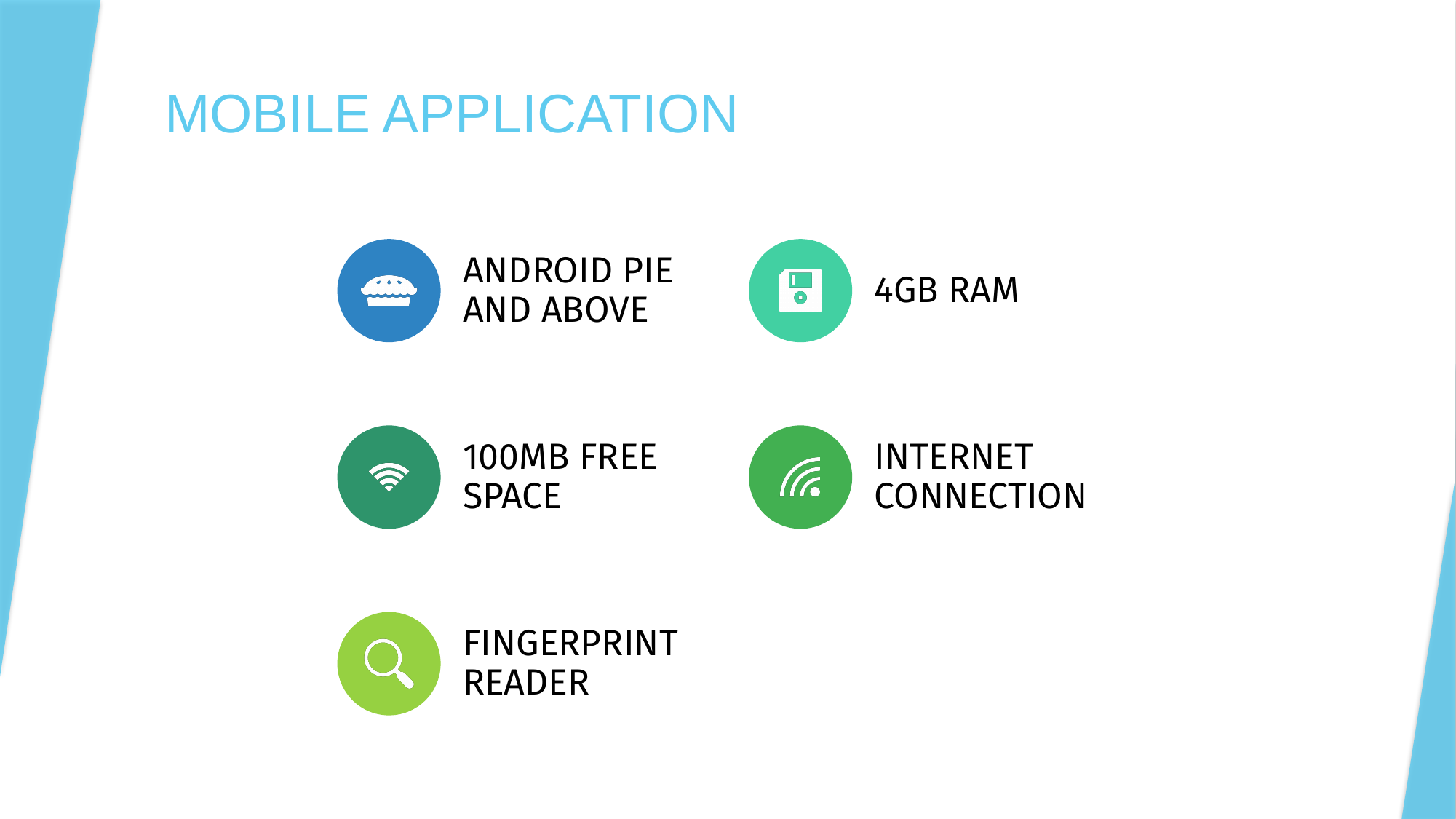

# MOBILE APPLICATION
ANDROID PIE AND ABOVE
4GB RAM
100MB FREE SPACE
INTERNET CONNECTION
FINGERPRINT READER